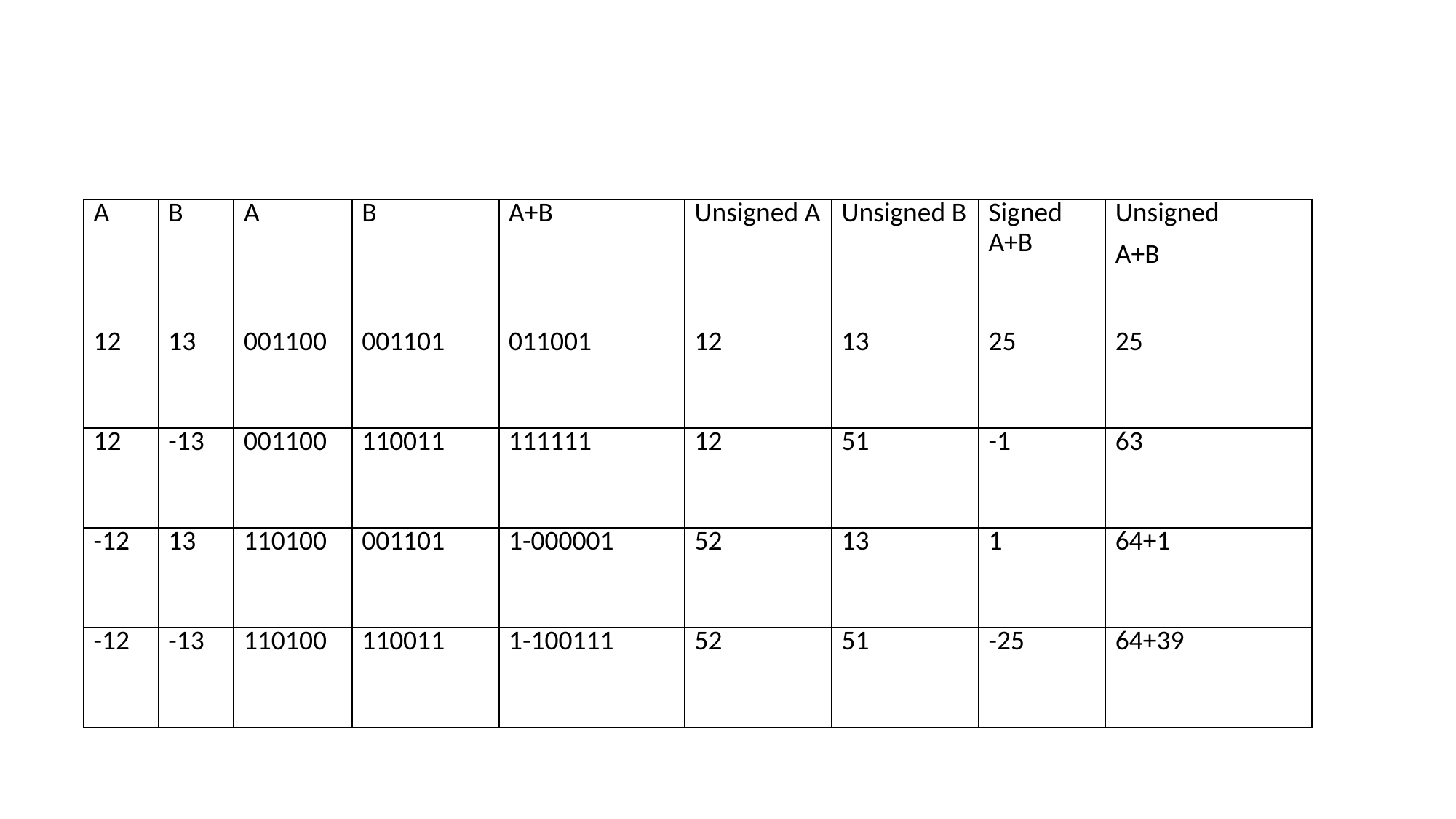

| A | B | A | B | A+B | Unsigned A | Unsigned B | Signed A+B | Unsigned A+B |
| --- | --- | --- | --- | --- | --- | --- | --- | --- |
| 12 | 13 | 001100 | 001101 | 011001 | 12 | 13 | 25 | 25 |
| 12 | -13 | 001100 | 110011 | 111111 | 12 | 51 | -1 | 63 |
| -12 | 13 | 110100 | 001101 | 1-000001 | 52 | 13 | 1 | 64+1 |
| -12 | -13 | 110100 | 110011 | 1-100111 | 52 | 51 | -25 | 64+39 |